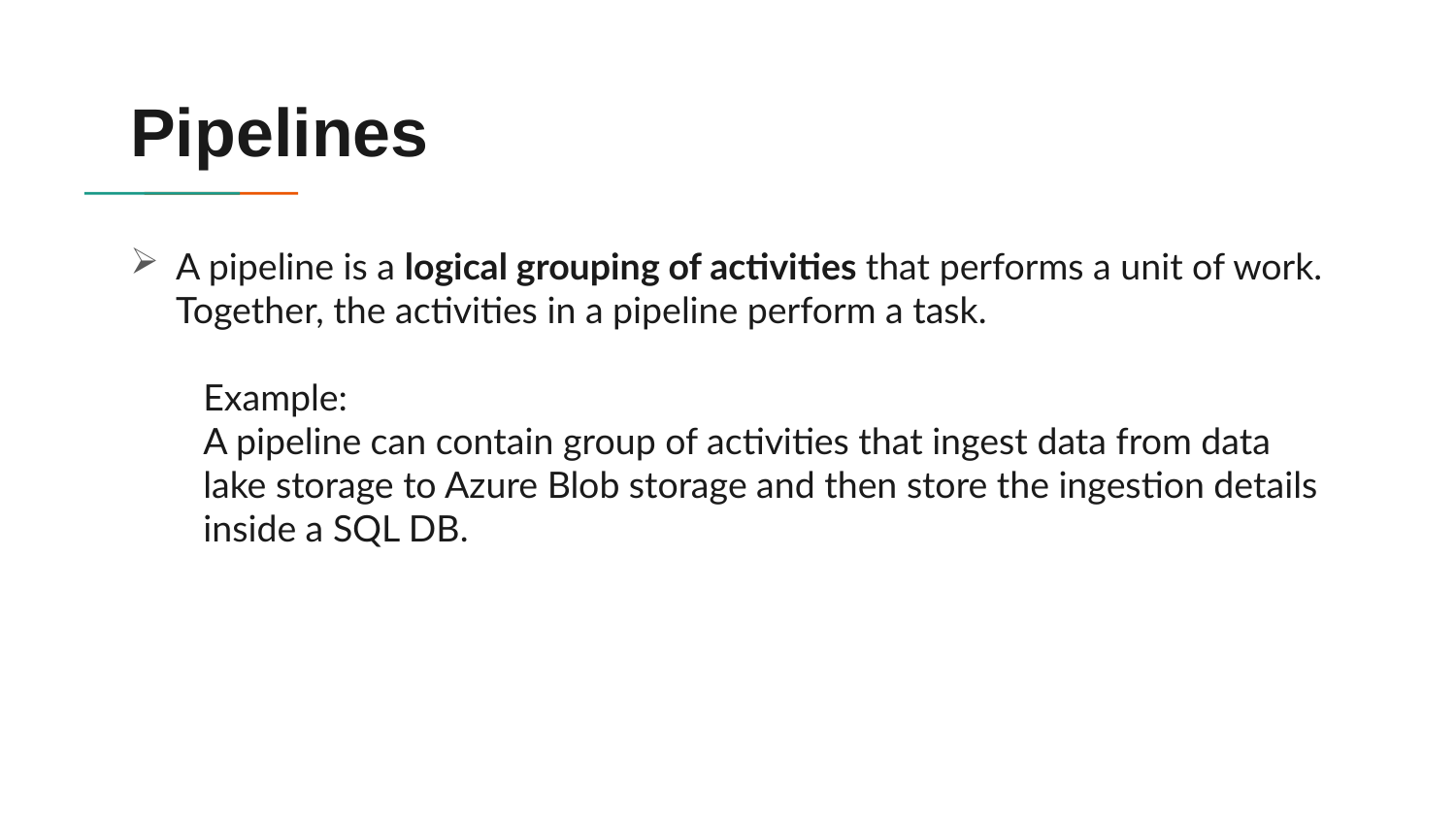

# Pipelines

A pipeline is a logical grouping of activities that performs a unit of work. Together, the activities in a pipeline perform a task.

Example:
A pipeline can contain group of activities that ingest data from data lake storage to Azure Blob storage and then store the ingestion details inside a SQL DB.